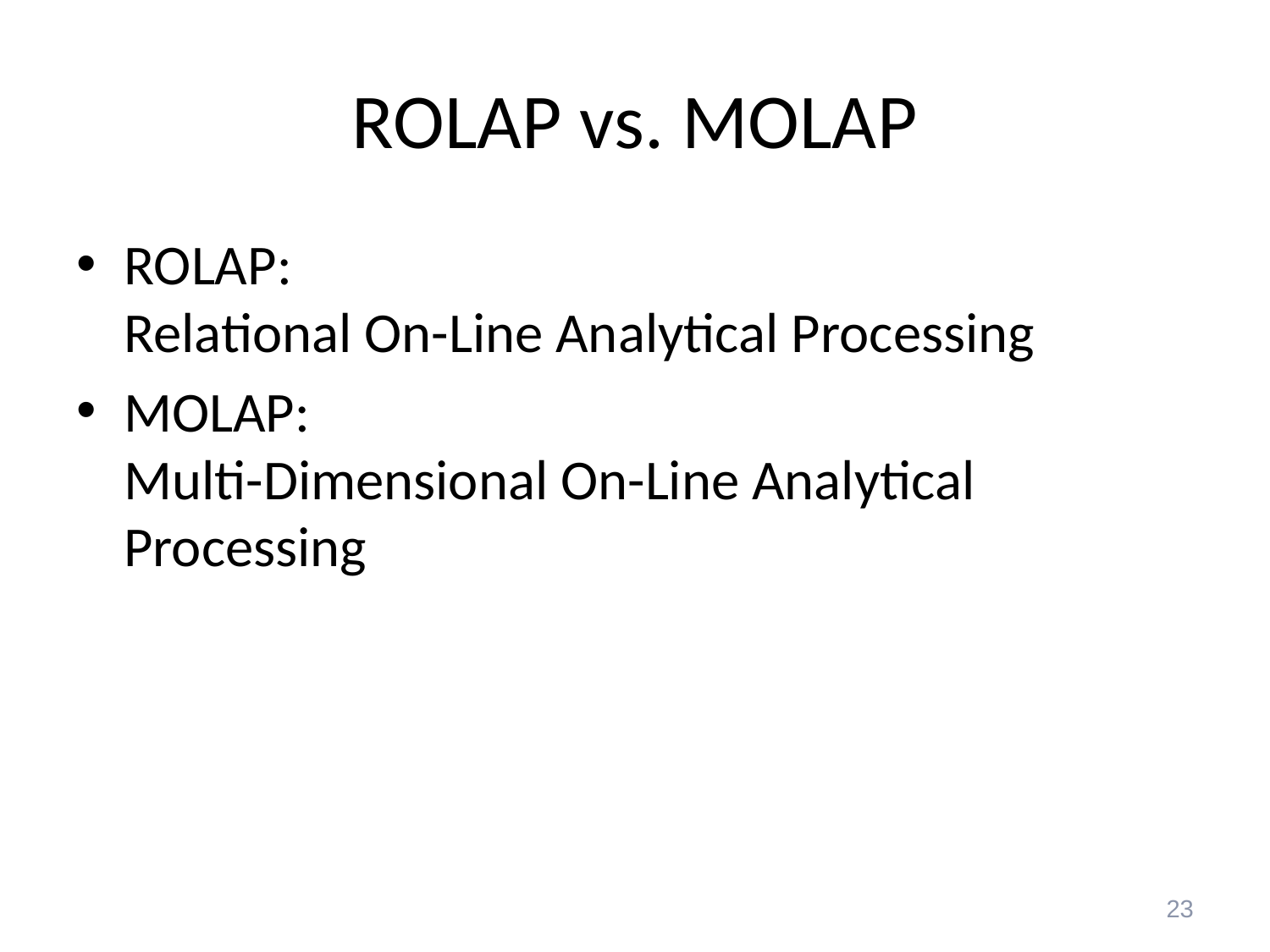

# ROLAP vs. MOLAP
ROLAP:
Relational On-Line Analytical Processing
MOLAP:
Multi-Dimensional On-Line Analytical Processing

23